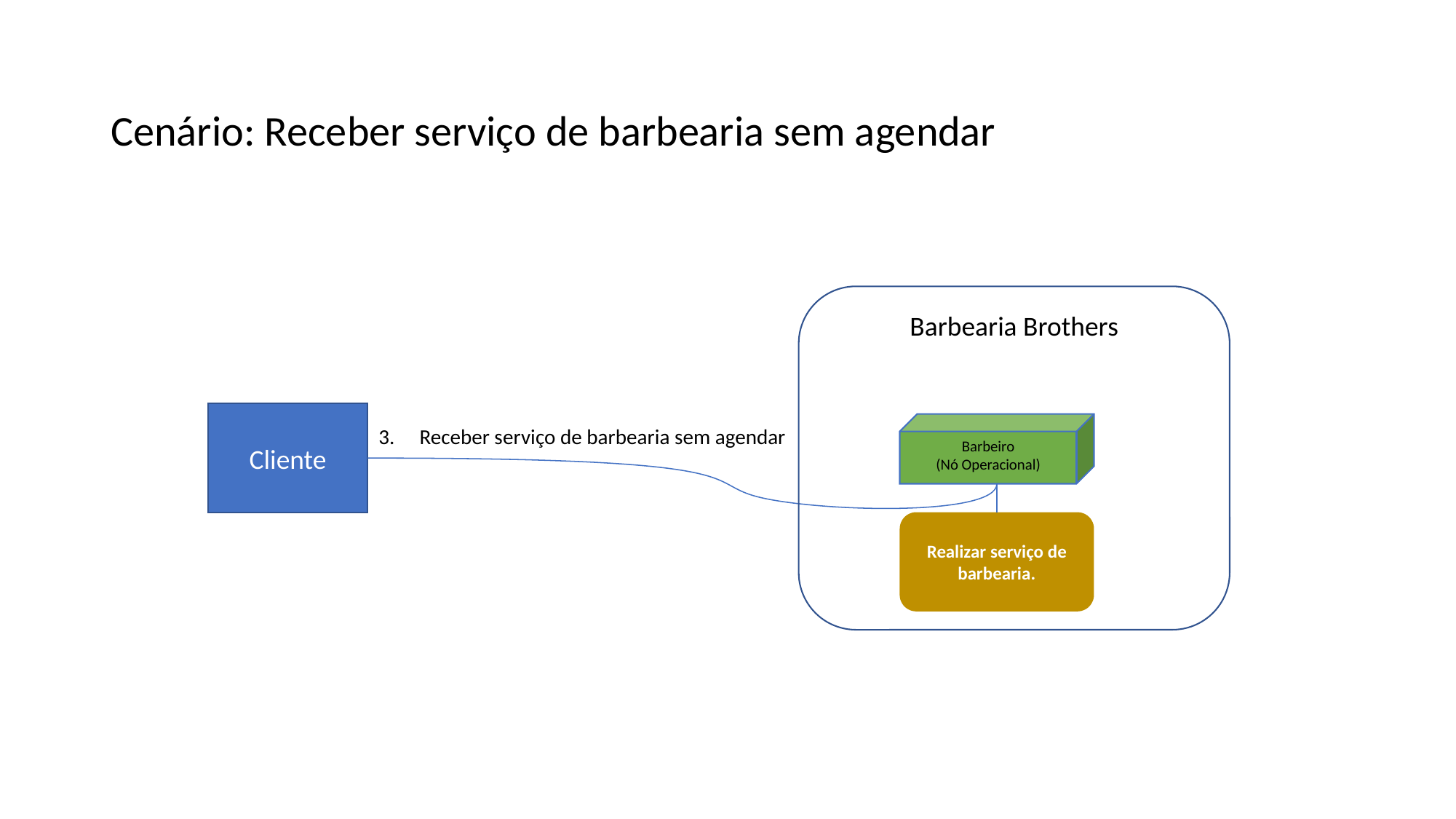

Cenário: Receber serviço de barbearia sem agendar
Barbearia Brothers
Cliente
Barbeiro
(Nó Operacional)

Receber serviço de barbearia sem agendar
Realizar serviço de barbearia.